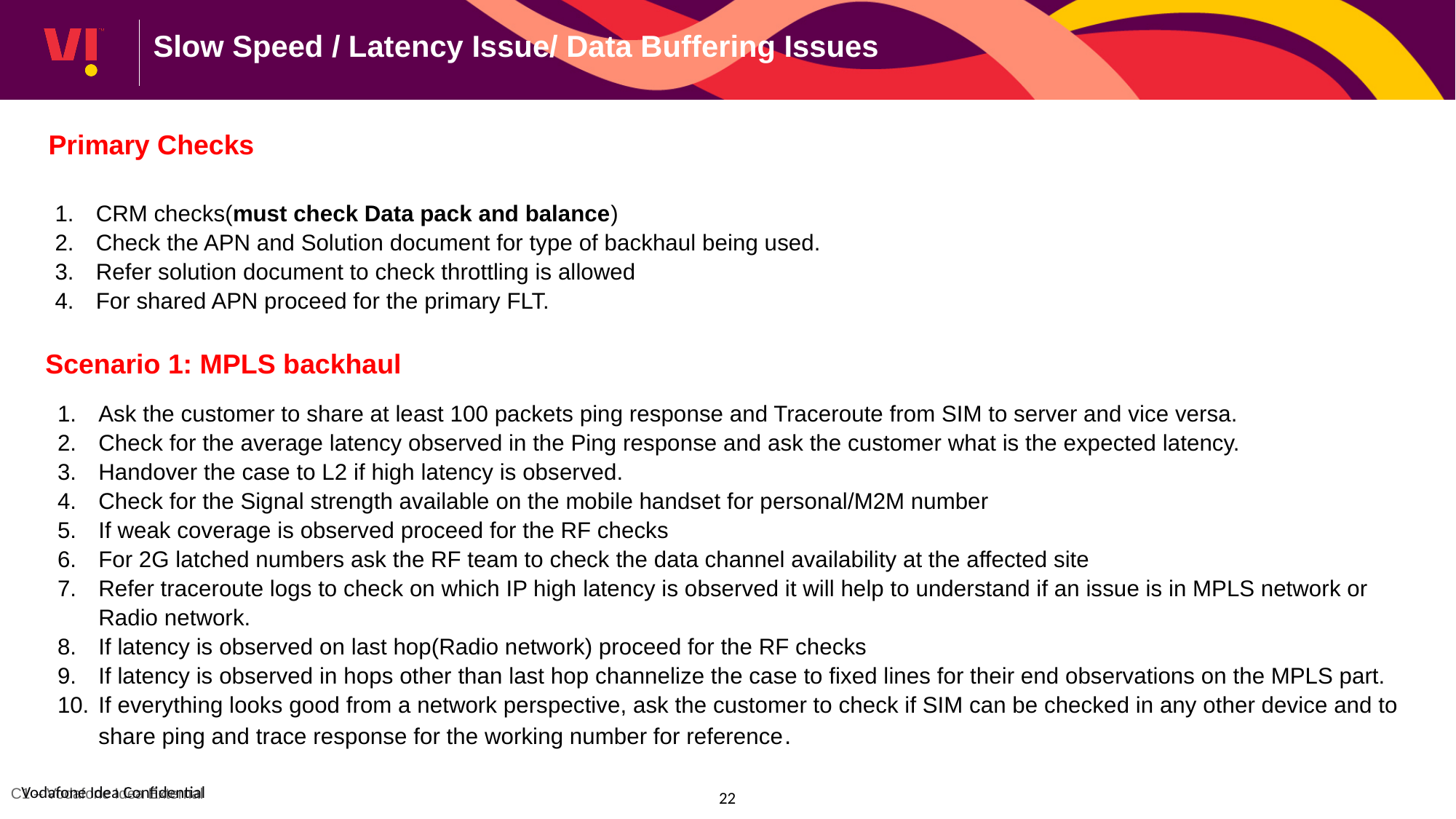

Slow Speed / Latency Issue/ Data Buffering Issues
Primary Checks
CRM checks(must check Data pack and balance)
Check the APN and Solution document for type of backhaul being used.
Refer solution document to check throttling is allowed
For shared APN proceed for the primary FLT.
Scenario 1: MPLS backhaul
Ask the customer to share at least 100 packets ping response and Traceroute from SIM to server and vice versa.
Check for the average latency observed in the Ping response and ask the customer what is the expected latency.
Handover the case to L2 if high latency is observed.
Check for the Signal strength available on the mobile handset for personal/M2M number
If weak coverage is observed proceed for the RF checks
For 2G latched numbers ask the RF team to check the data channel availability at the affected site
Refer traceroute logs to check on which IP high latency is observed it will help to understand if an issue is in MPLS network or Radio network.
If latency is observed on last hop(Radio network) proceed for the RF checks
If latency is observed in hops other than last hop channelize the case to fixed lines for their end observations on the MPLS part.
If everything looks good from a network perspective, ask the customer to check if SIM can be checked in any other device and to share ping and trace response for the working number for reference.

22